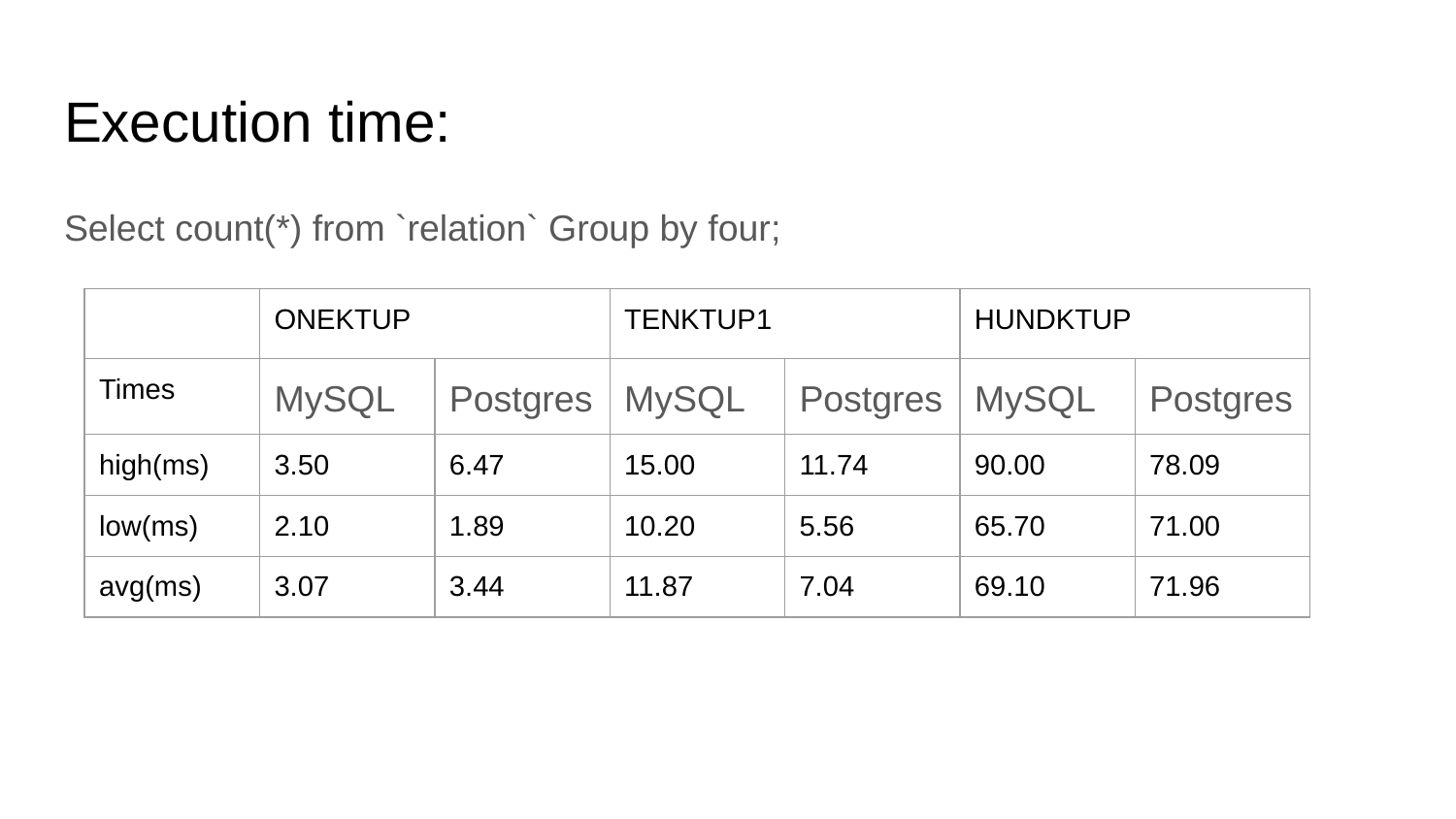

# Execution time:
Select count(*) from `relation` Group by four;

|  | ONEKTUP |  | TENKTUP1 |  | HUNDKTUP |  |
| --- | --- | --- | --- | --- | --- | --- |
| Times | MySQL | Postgres | MySQL | Postgres | MySQL | Postgres |
| high(ms) | 3.50 | 6.47 | 15.00 | 11.74 | 90.00 | 78.09 |
| low(ms) | 2.10 | 1.89 | 10.20 | 5.56 | 65.70 | 71.00 |
| avg(ms) | 3.07 | 3.44 | 11.87 | 7.04 | 69.10 | 71.96 |